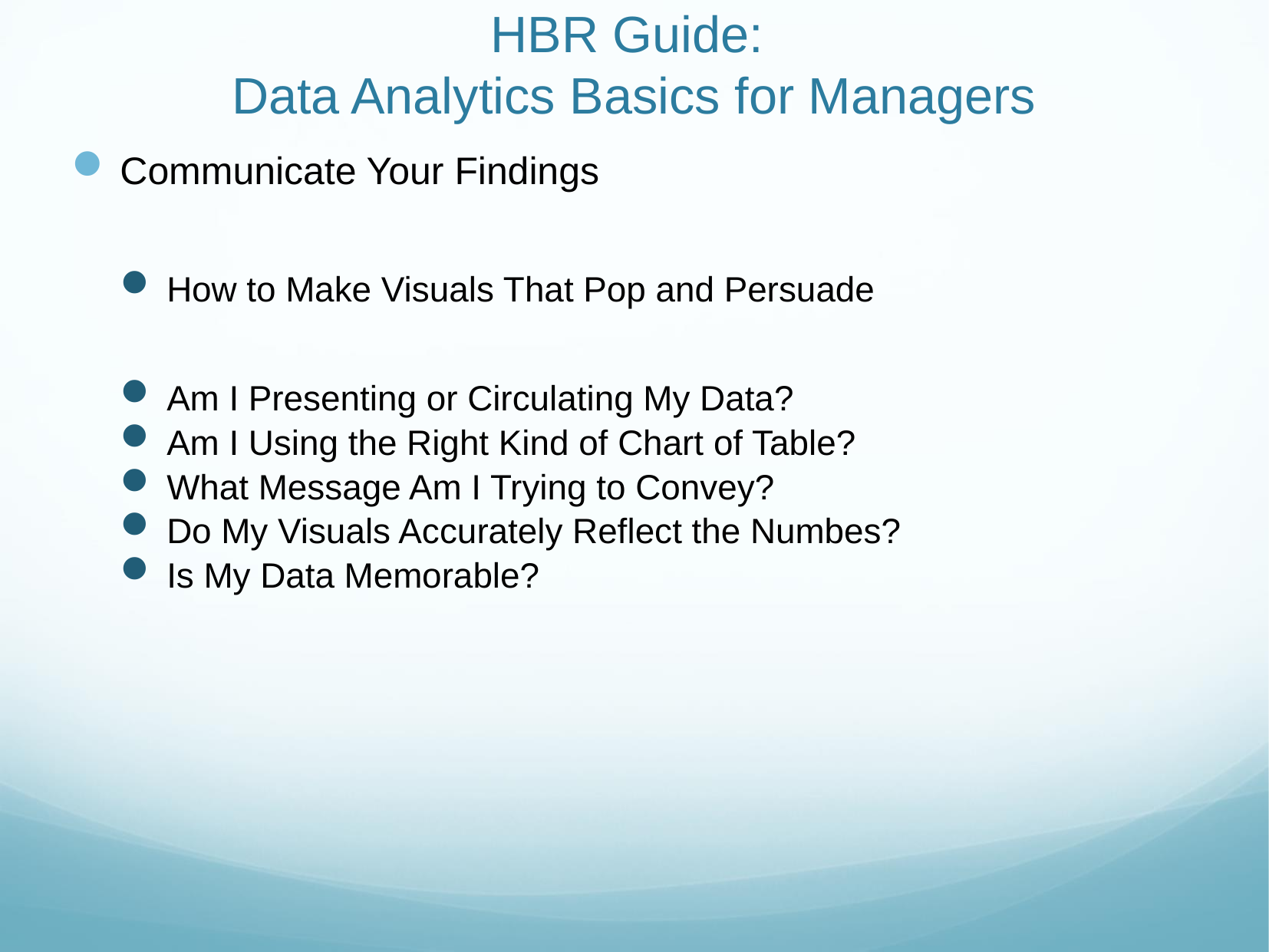

# HBR Guide: Data Analytics Basics for Managers
Communicate Your Findings

How to Make Visuals That Pop and Persuade

Am I Presenting or Circulating My Data?
Am I Using the Right Kind of Chart of Table?
What Message Am I Trying to Convey?
Do My Visuals Accurately Reflect the Numbes?
Is My Data Memorable?